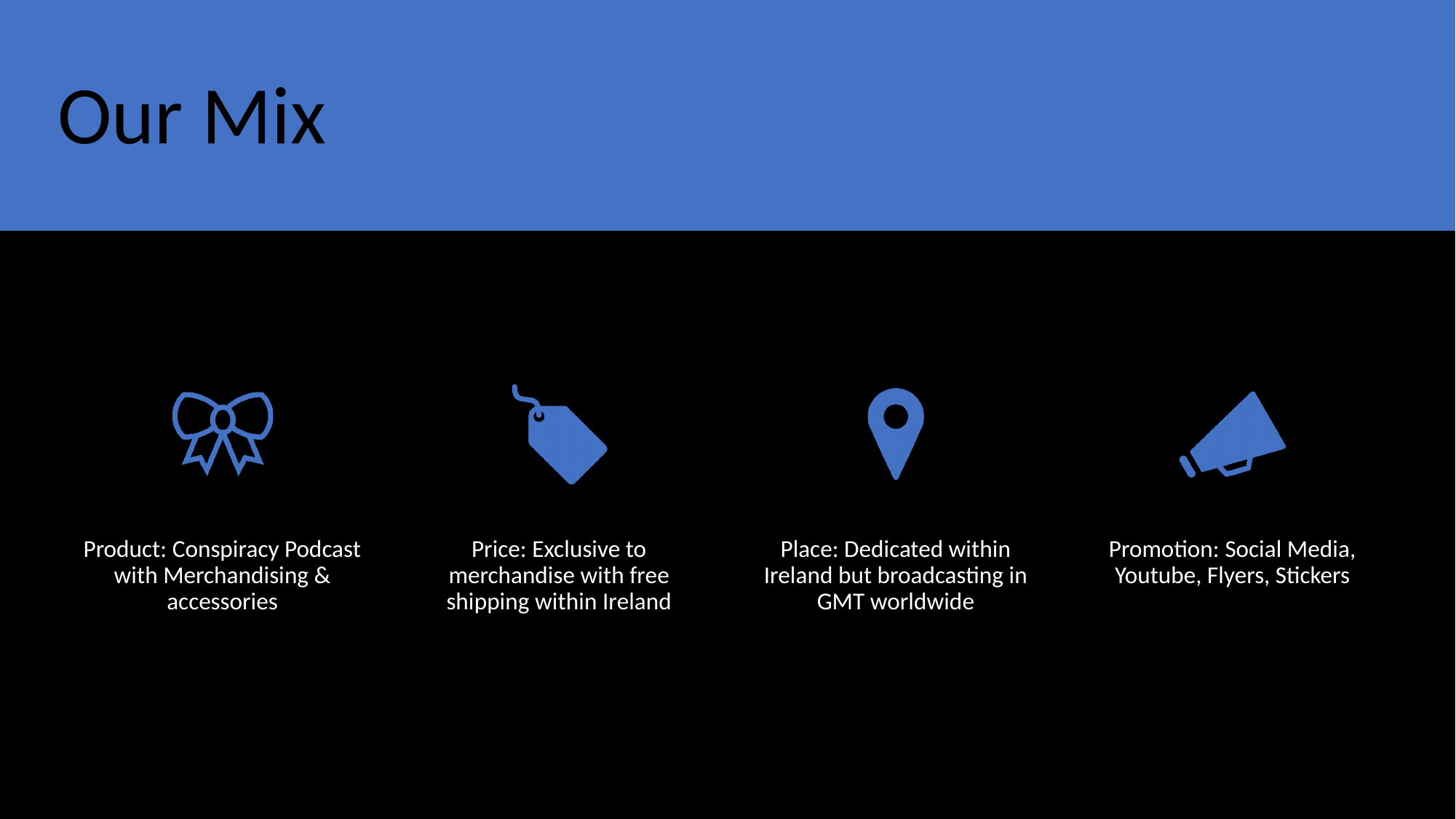

# Our Mix
Product: Conspiracy Podcast with Merchandising & accessories
Price: Exclusive to merchandise with free shipping within Ireland
Place: Dedicated within Ireland but broadcasting in GMT worldwide
Promotion: Social Media, Youtube, Flyers, Stickers